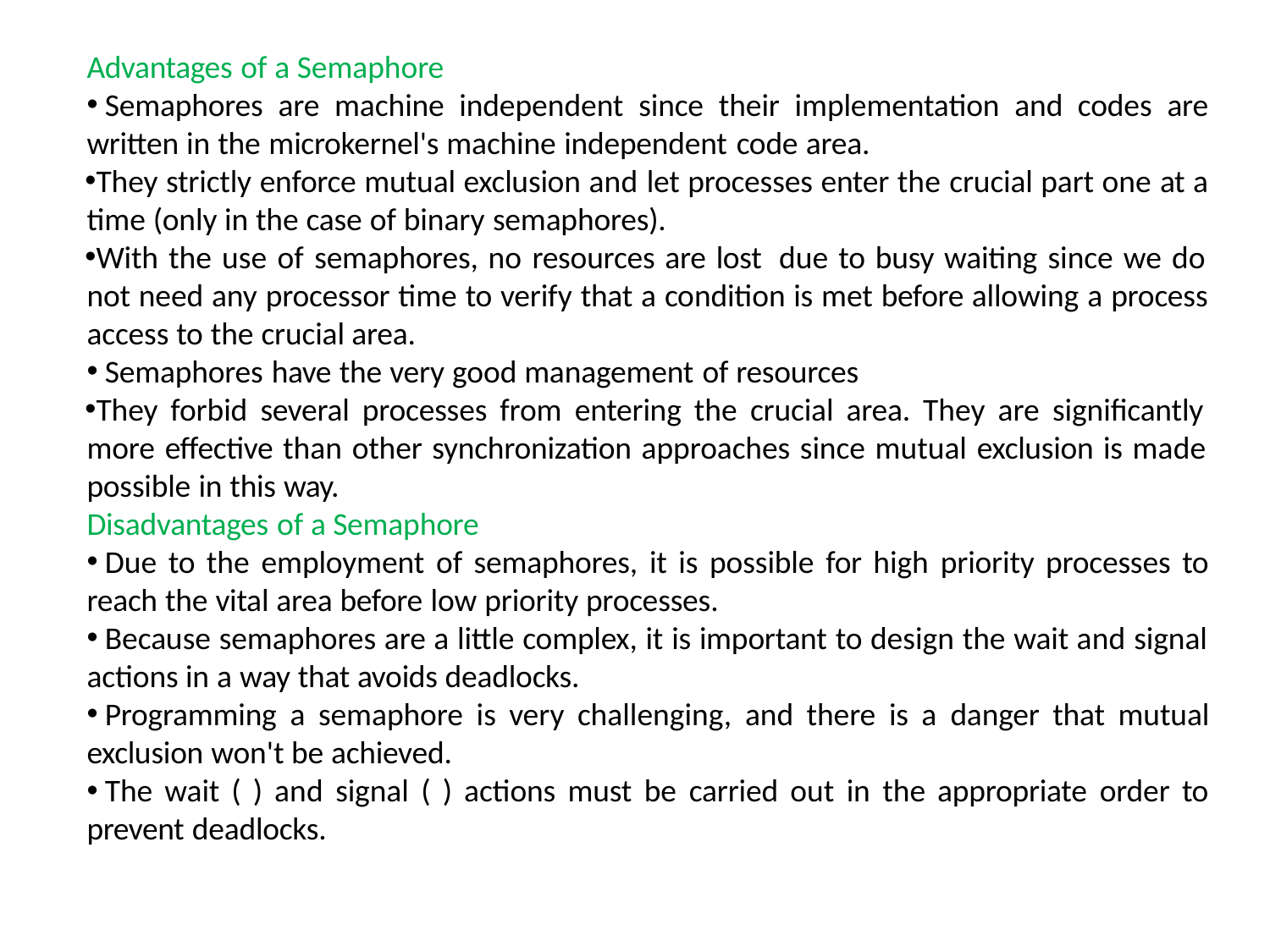

Advantages of a Semaphore
Semaphores are machine independent since their implementation and codes are
written in the microkernel's machine independent code area.
They strictly enforce mutual exclusion and let processes enter the crucial part one at a  time (only in the case of binary semaphores).
With the use of semaphores, no resources are lost due to busy waiting since we do  not need any processor time to verify that a condition is met before allowing a process  access to the crucial area.
Semaphores have the very good management of resources
They forbid several processes from entering the crucial area. They are significantly  more effective than other synchronization approaches since mutual exclusion is made  possible in this way.
Disadvantages of a Semaphore
Due to the employment of semaphores, it is possible for high priority processes to
reach the vital area before low priority processes.
Because semaphores are a little complex, it is important to design the wait and signal
actions in a way that avoids deadlocks.
Programming a semaphore is very challenging, and there is a danger that mutual
exclusion won't be achieved.
The wait ( ) and signal ( ) actions must be carried out in the appropriate order to
prevent deadlocks.